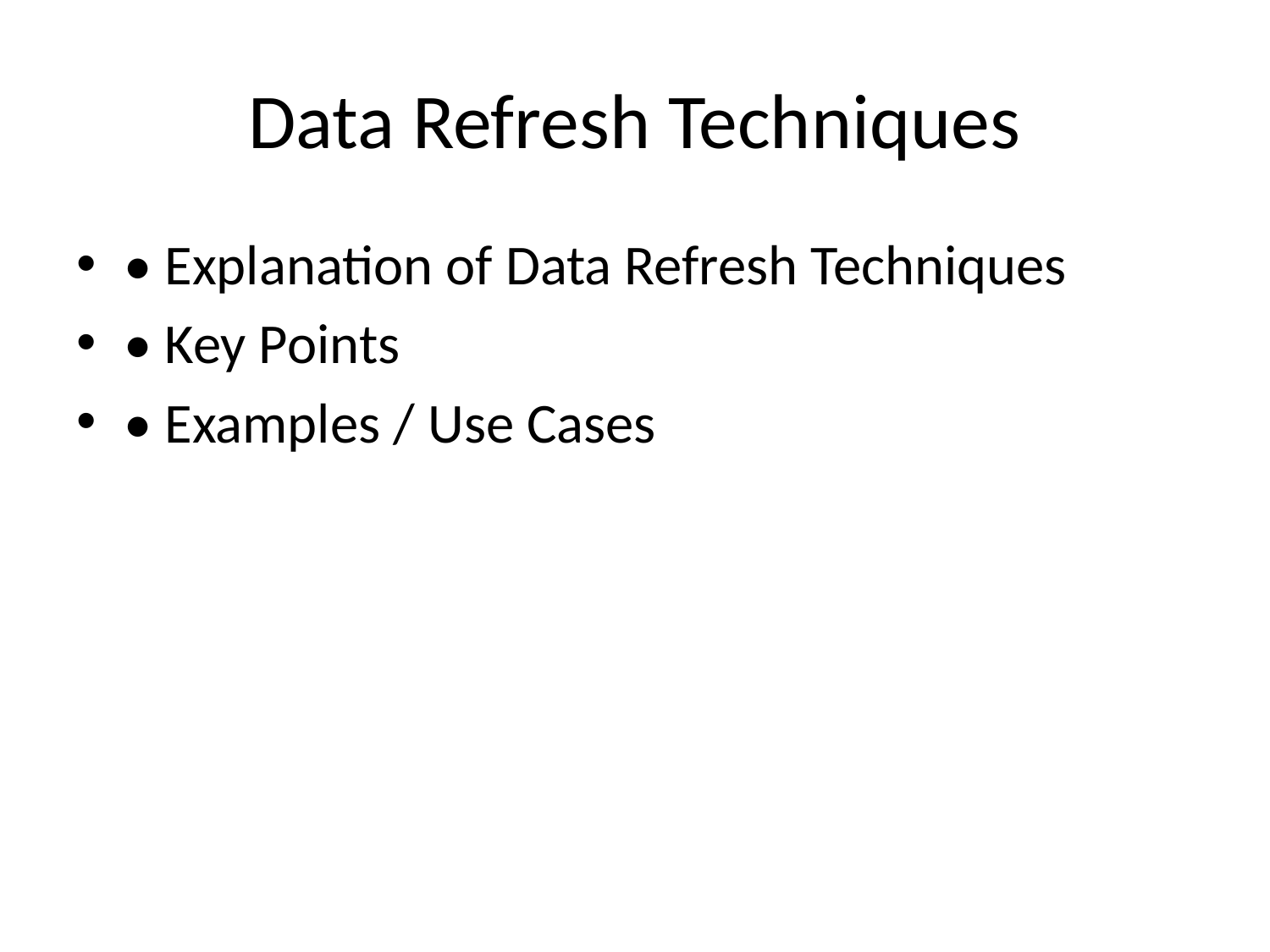

# Data Refresh Techniques
• Explanation of Data Refresh Techniques
• Key Points
• Examples / Use Cases